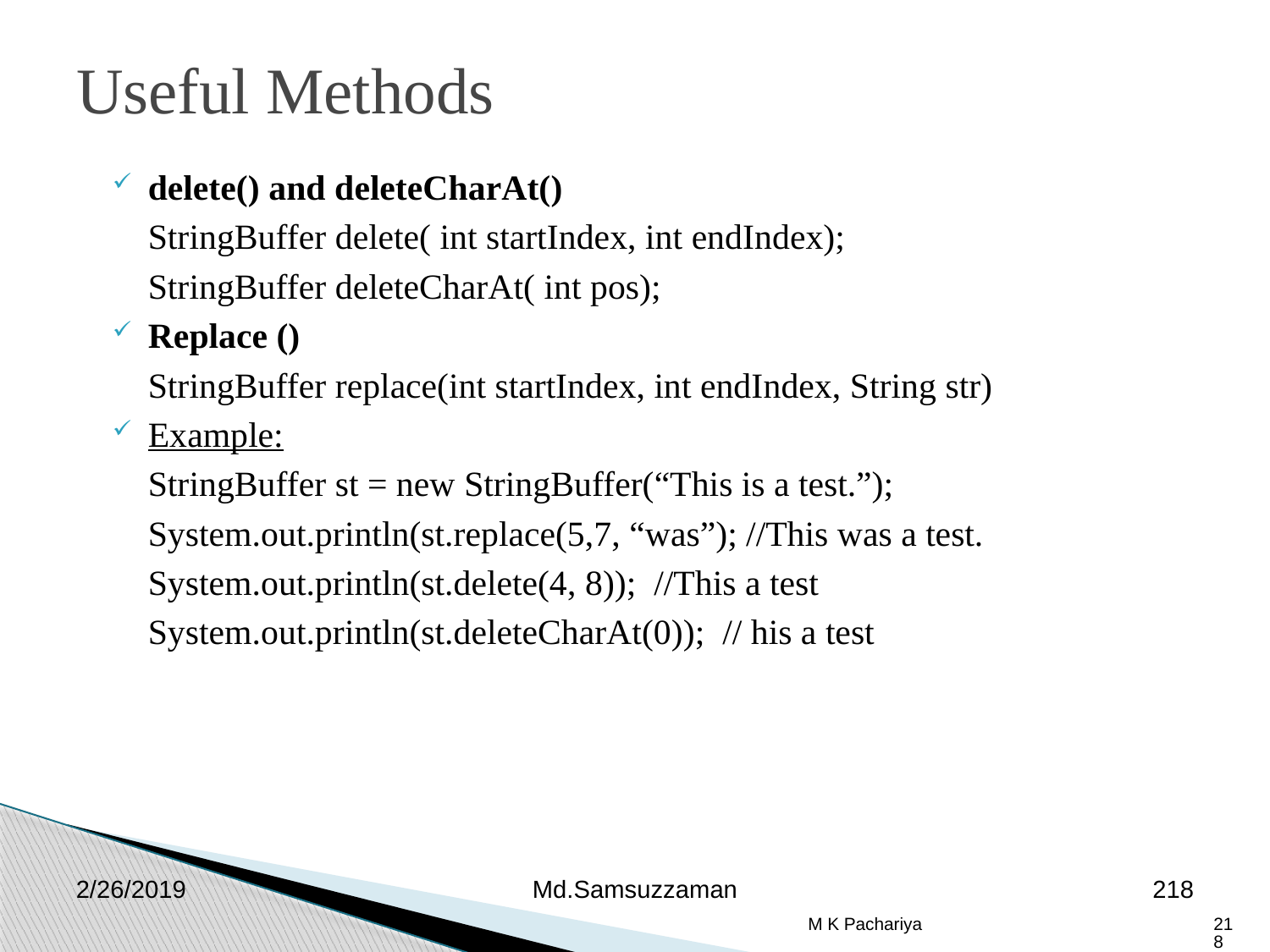

Useful Methods
delete() and deleteCharAt()
	StringBuffer delete( int startIndex, int endIndex);
	StringBuffer deleteCharAt( int pos);
Replace ()
	StringBuffer replace(int startIndex, int endIndex, String str)
Example:
	StringBuffer st = new StringBuffer(“This is a test.”);
	System.out.println(st.replace(5,7, “was”); //This was a test.
	System.out.println(st.delete(4, 8));  //This a test
	System.out.println(st.deleteCharAt(0));  // his a test

2/26/2019
Md.Samsuzzaman
218
M K Pachariya
218